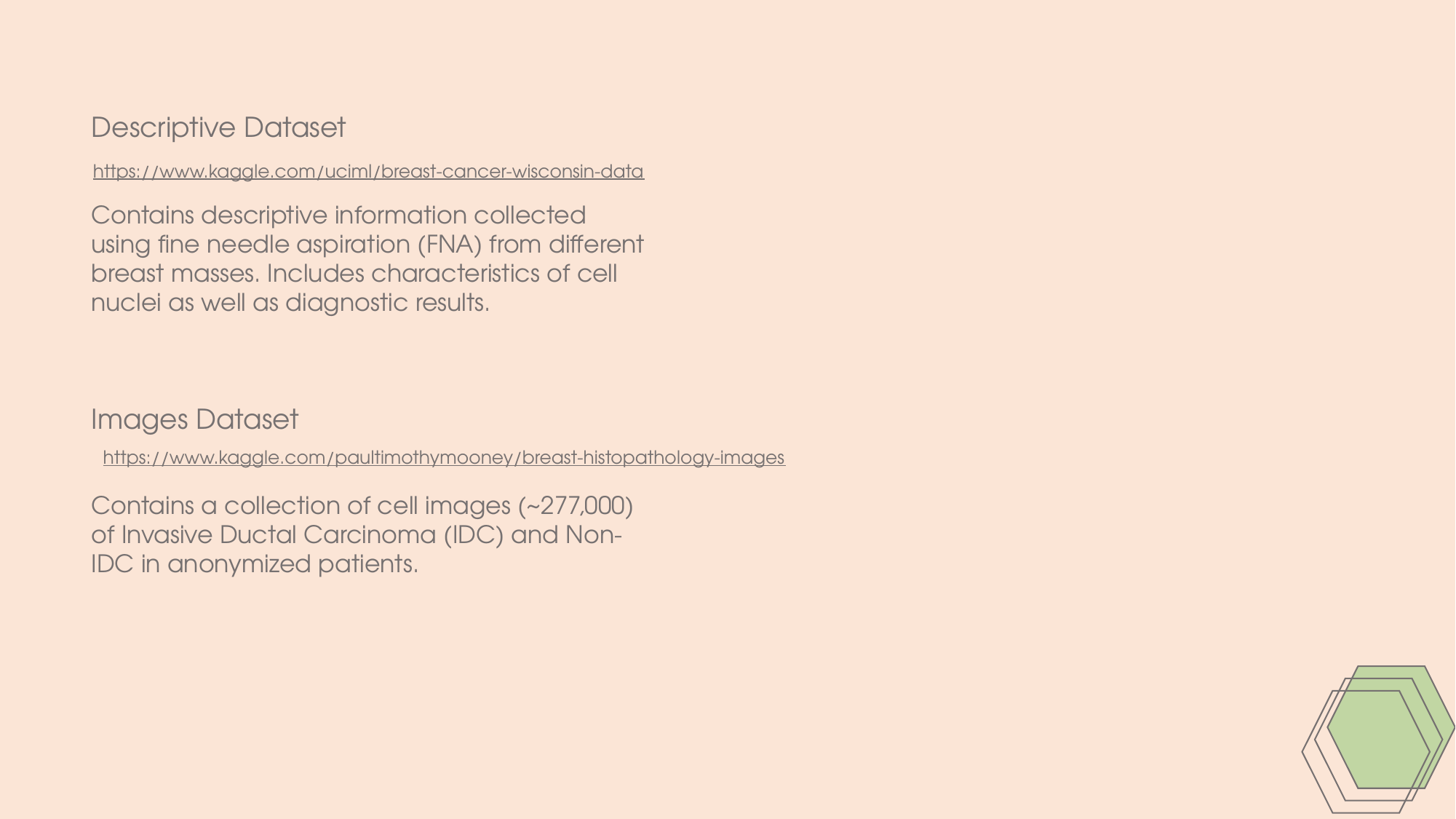

Descriptive Dataset
https://www.kaggle.com/uciml/breast-cancer-wisconsin-data
Contains descriptive information collected using fine needle aspiration (FNA) from different breast masses. Includes characteristics of cell nuclei as well as diagnostic results.
Images Dataset
https://www.kaggle.com/paultimothymooney/breast-histopathology-images
Contains a collection of cell images (~277,000) of Invasive Ductal Carcinoma (IDC) and Non-IDC in anonymized patients.